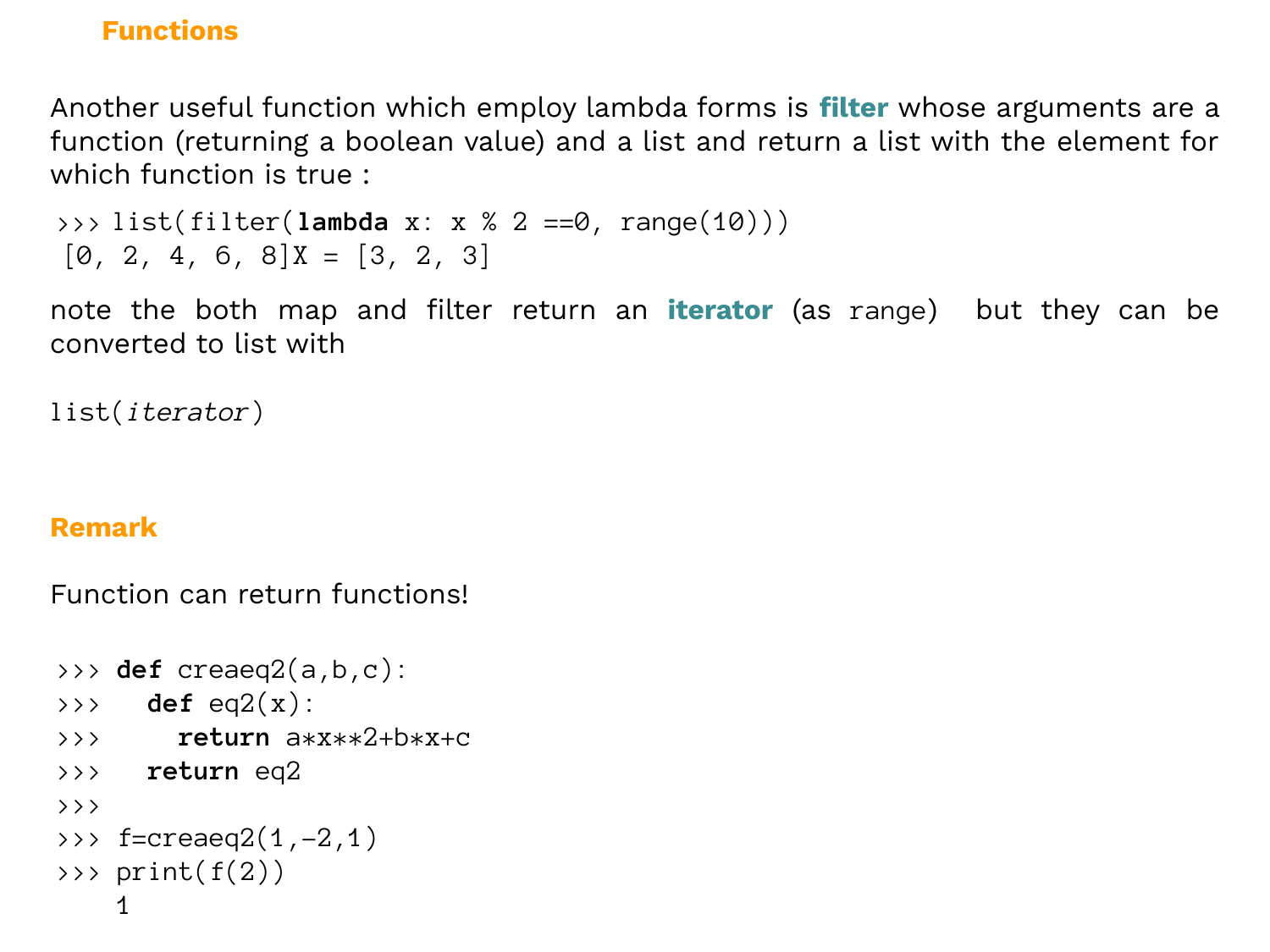

Functions
Another useful function which employ lambda forms is filter whose arguments are a function (returning a boolean value) and a list and return a list with the element for which function is true :

note the both map and filter return an iterator (as range)  but they can be converted to list with

list(iterator)

list(filter(lambda x: x % 2 ==0, range(10)))
[0, 2, 4, 6, 8]X = [3, 2, 3]
>>>

Remark

Function can return functions!

>>>
>>>
>>>
>>>
>>>
>>>
>>>
def creaeq2(a,b,c):
  def eq2(x):
    return a*x**2+b*x+c
  return eq2

f=creaeq2(1,-2,1)
print(f(2))
1